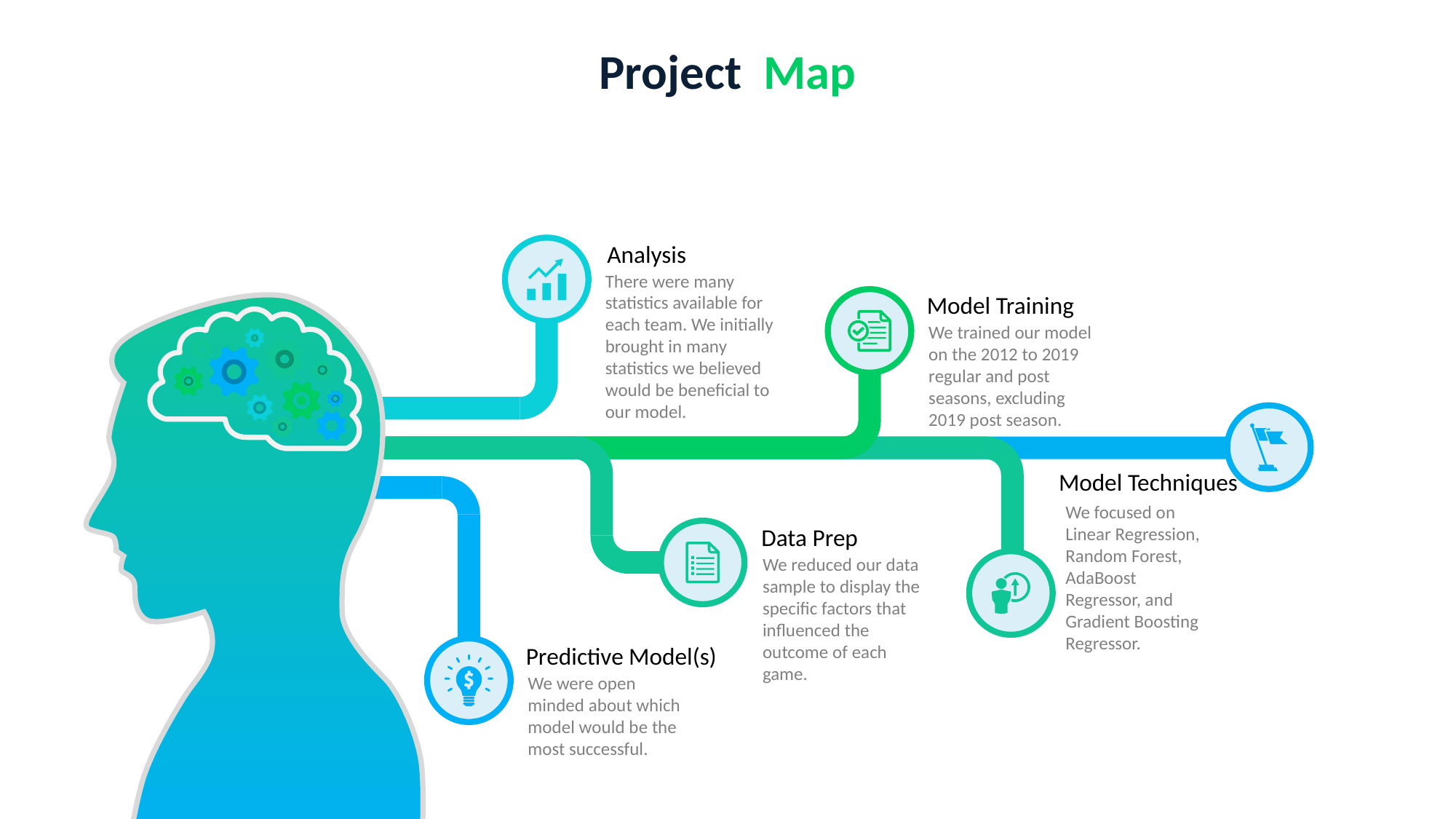

Project  Map
Analysis
There were many statistics available for each team. We initially brought in many statistics we believed would be beneficial to our model.

Model Training
We trained our model on the 2012 to 2019 regular and post seasons, excluding 2019 post season.

Model Techniques
We focused on Linear Regression, Random Forest, AdaBoost Regressor, and Gradient Boosting Regressor.

Data Prep
We reduced our data sample to display the specific factors that influenced the outcome of each game.

Predictive Model(s)
We were open minded about which model would be the most successful.